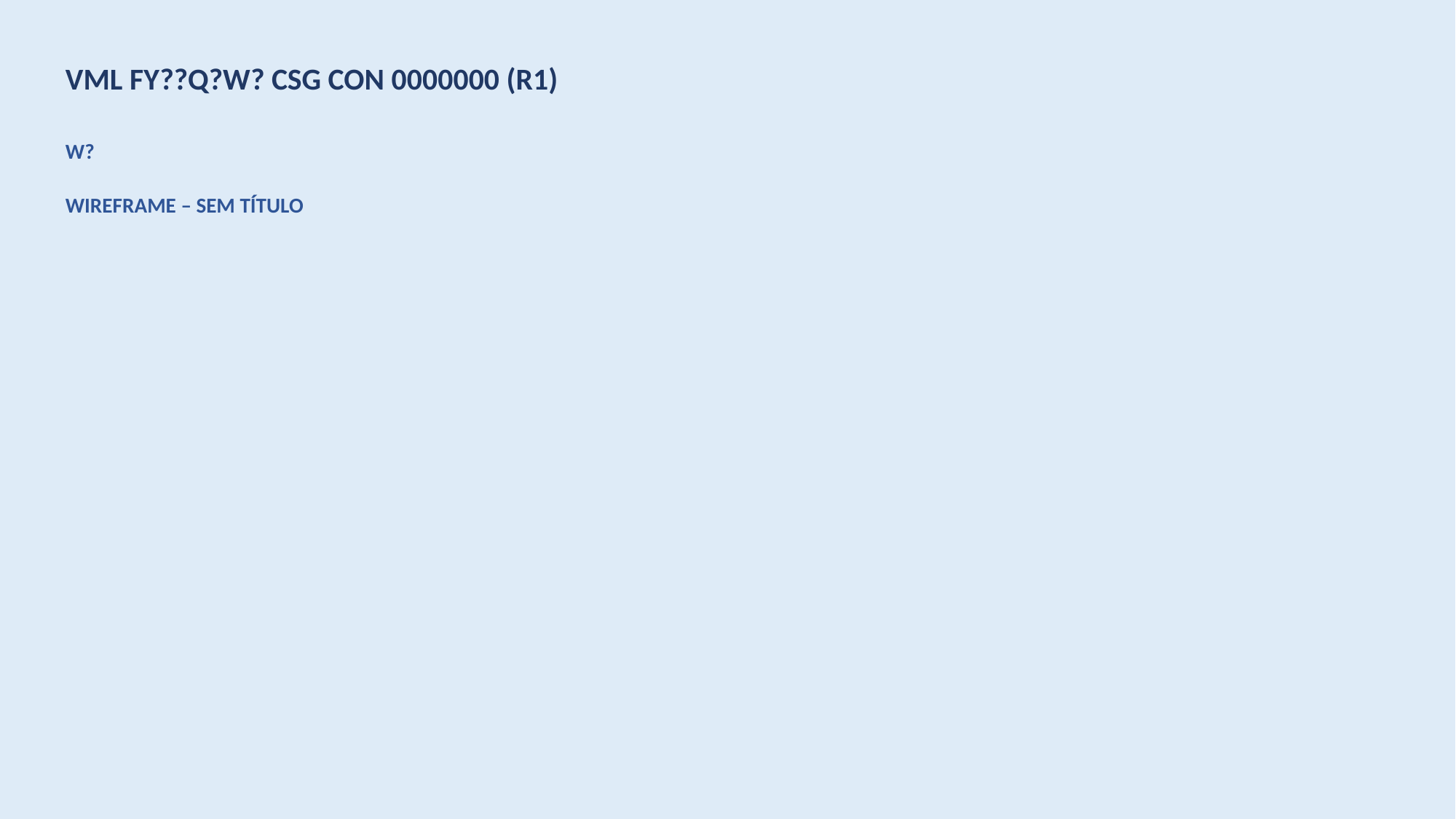

VML FY??Q?W? CSG CON 0000000 (R1)
W?
WIREFRAME – SEM TÍTULO